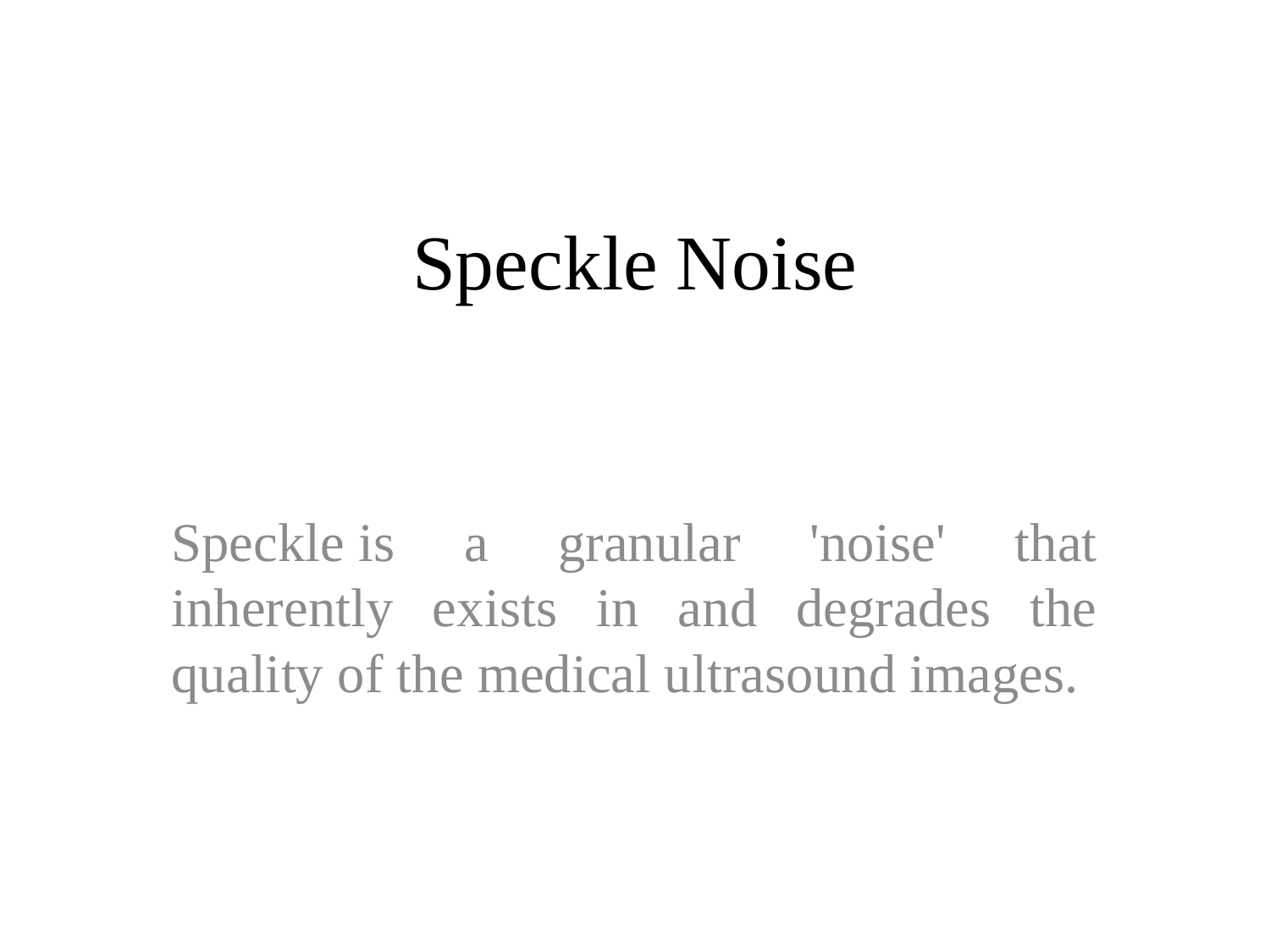

# Speckle Noise
Speckle is a granular 'noise' that inherently exists in and degrades the quality of the medical ultrasound images.